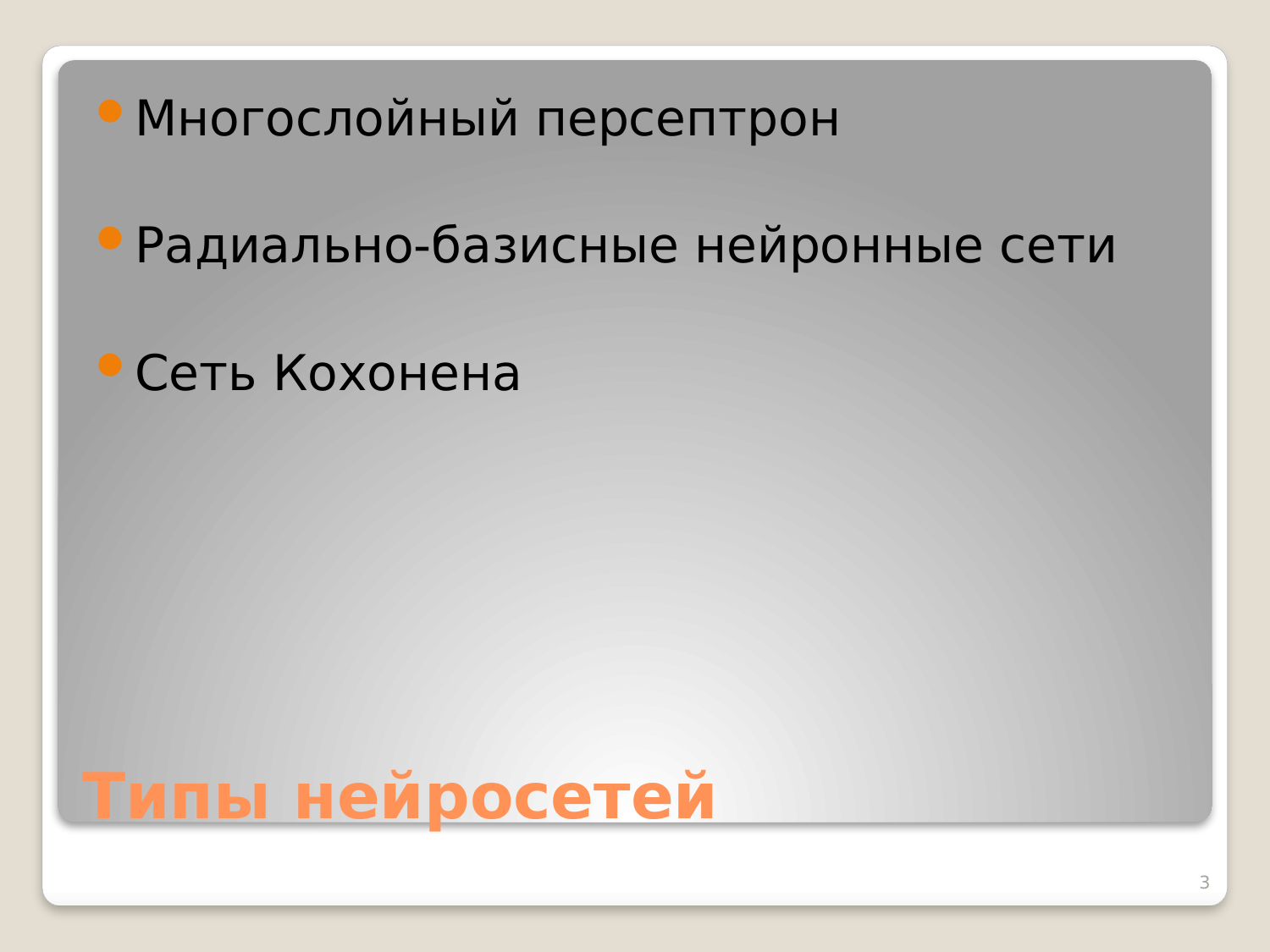

Многослойный персептрон

Радиально-базисные нейронные сети

Сеть Кохонена

# Типы нейросетей
3